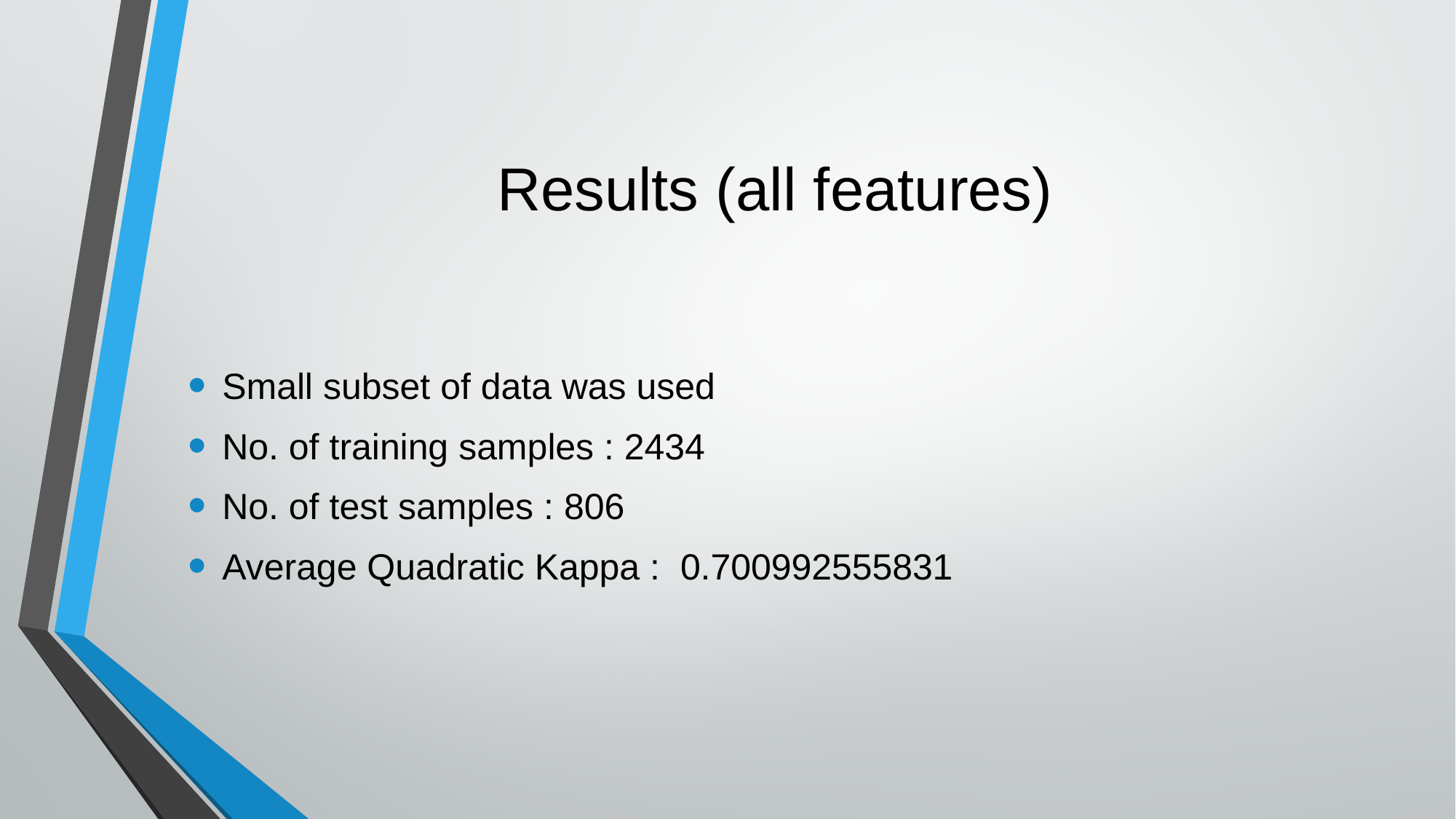

# Results (all features)
Small subset of data was used
No. of training samples : 2434
No. of test samples : 806
Average Quadratic Kappa :  0.700992555831